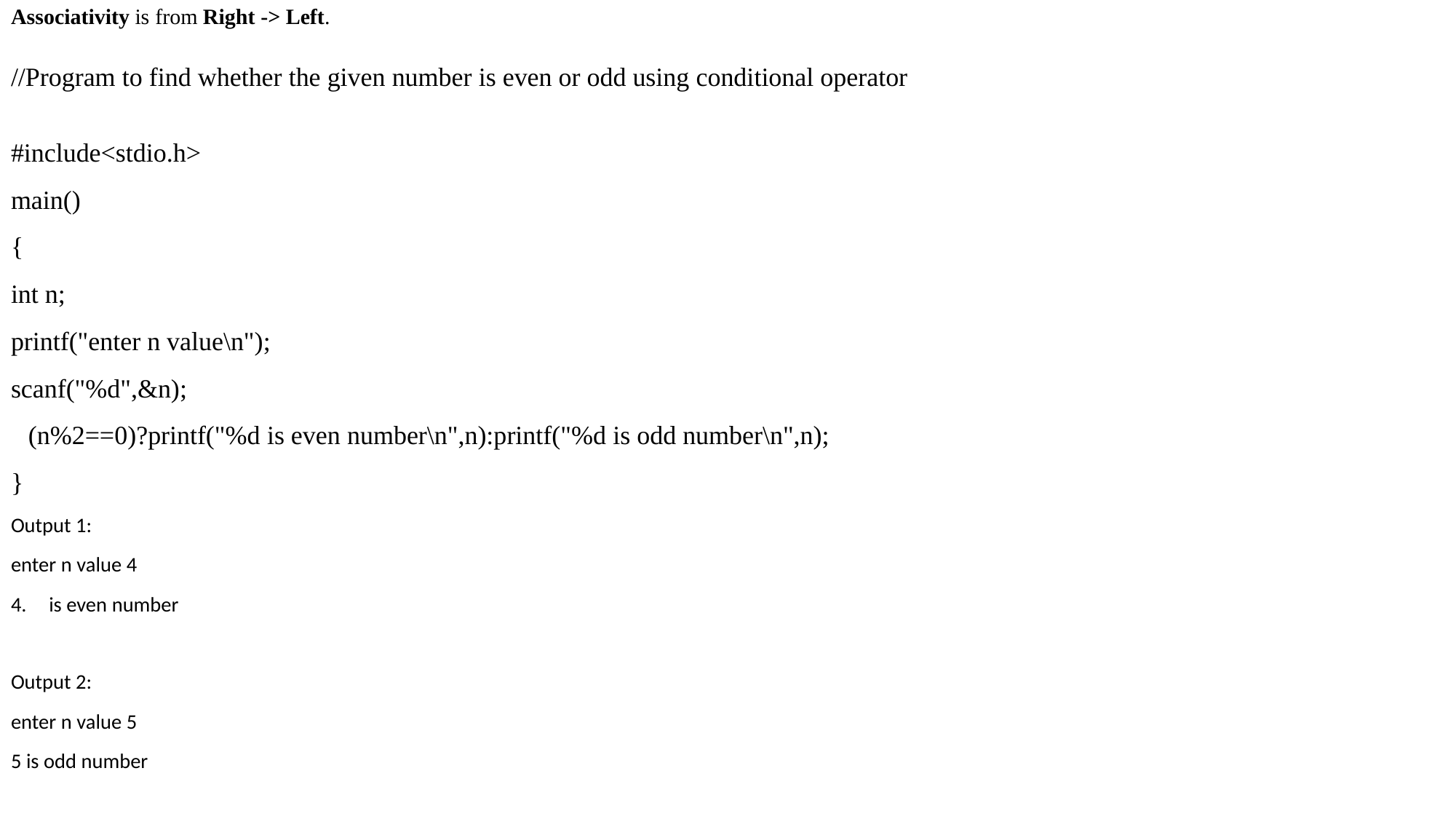

Associativity is from Right -> Left.

//Program to find whether the given number is even or odd using conditional operator

#include<stdio.h>
main()
{
int n;
printf("enter n value\n");
scanf("%d",&n);
(n%2==0)?printf("%d is even number\n",n):printf("%d is odd number\n",n);
}
Output 1:
enter n value 4
is even number

Output 2:
enter n value 5
5 is odd number